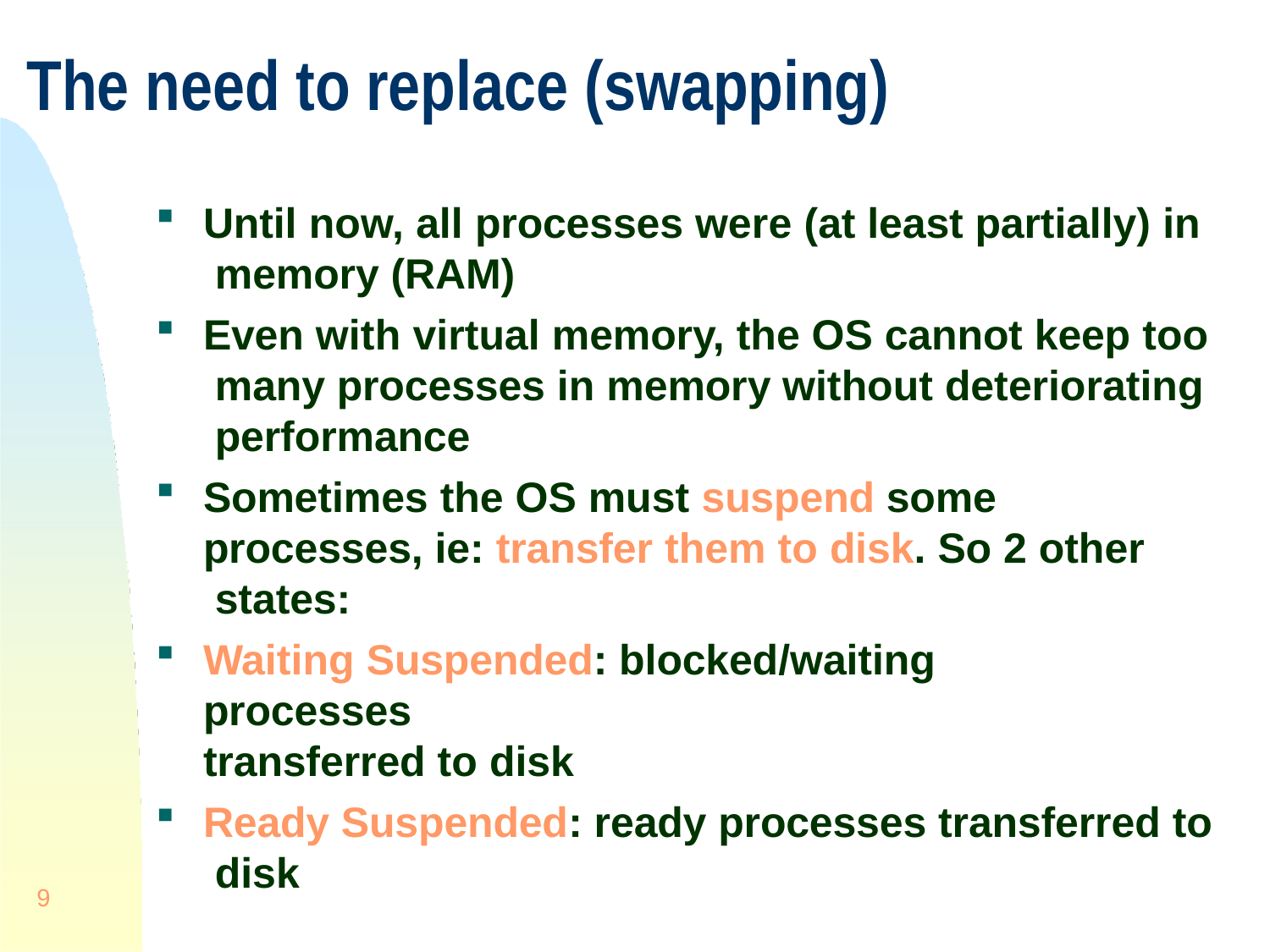

# The need to replace (swapping)
Until now, all processes were (at least partially) in  memory (RAM)
Even with virtual memory, the OS cannot keep too  many processes in memory without deteriorating  performance
Sometimes the OS must suspend some  processes, ie: transfer them to disk. So 2 other  states:
Waiting Suspended: blocked/waiting processes
transferred to disk
Ready Suspended: ready processes transferred to  disk
9